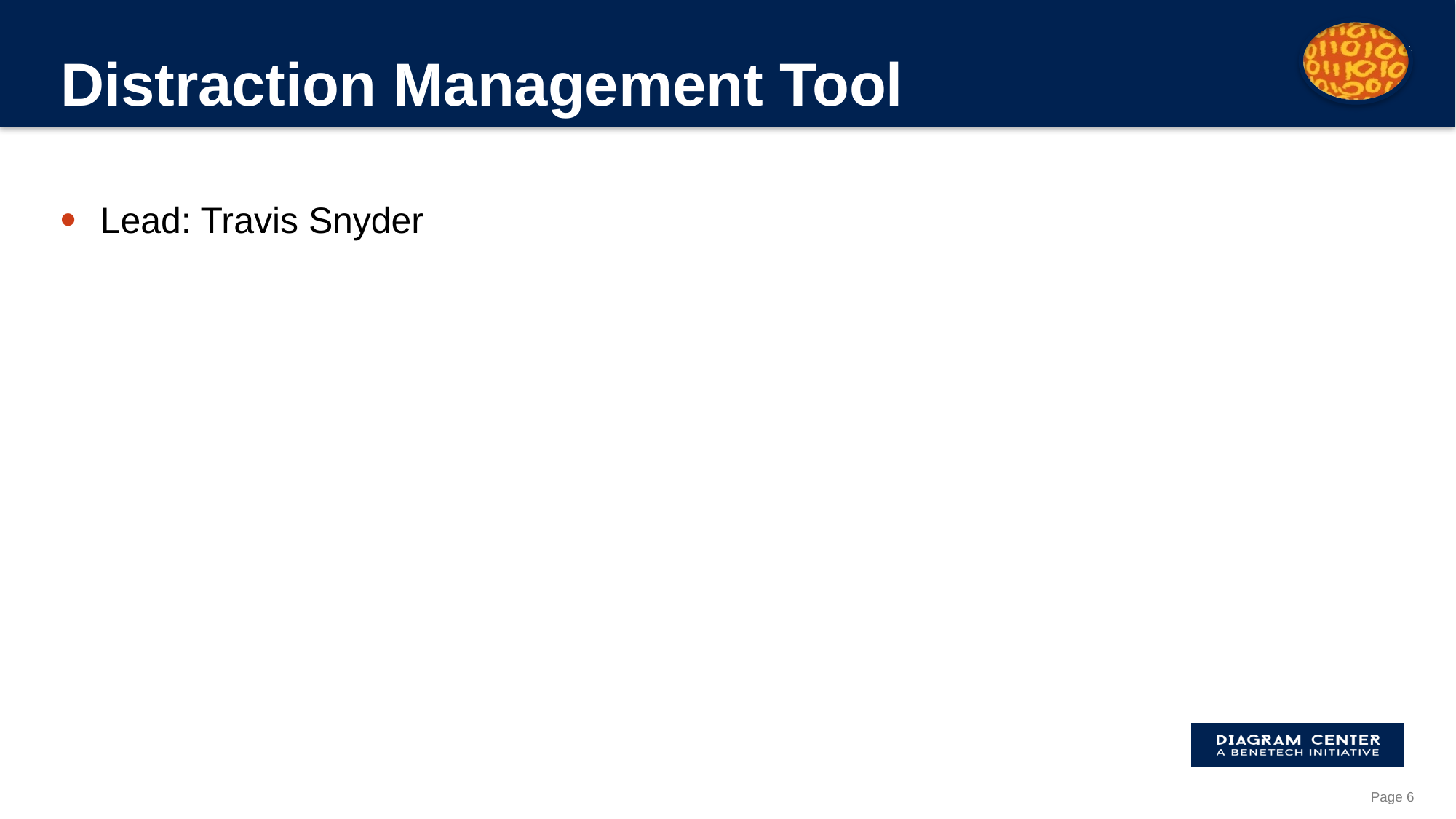

# Distraction Management Tool
Lead: Travis Snyder